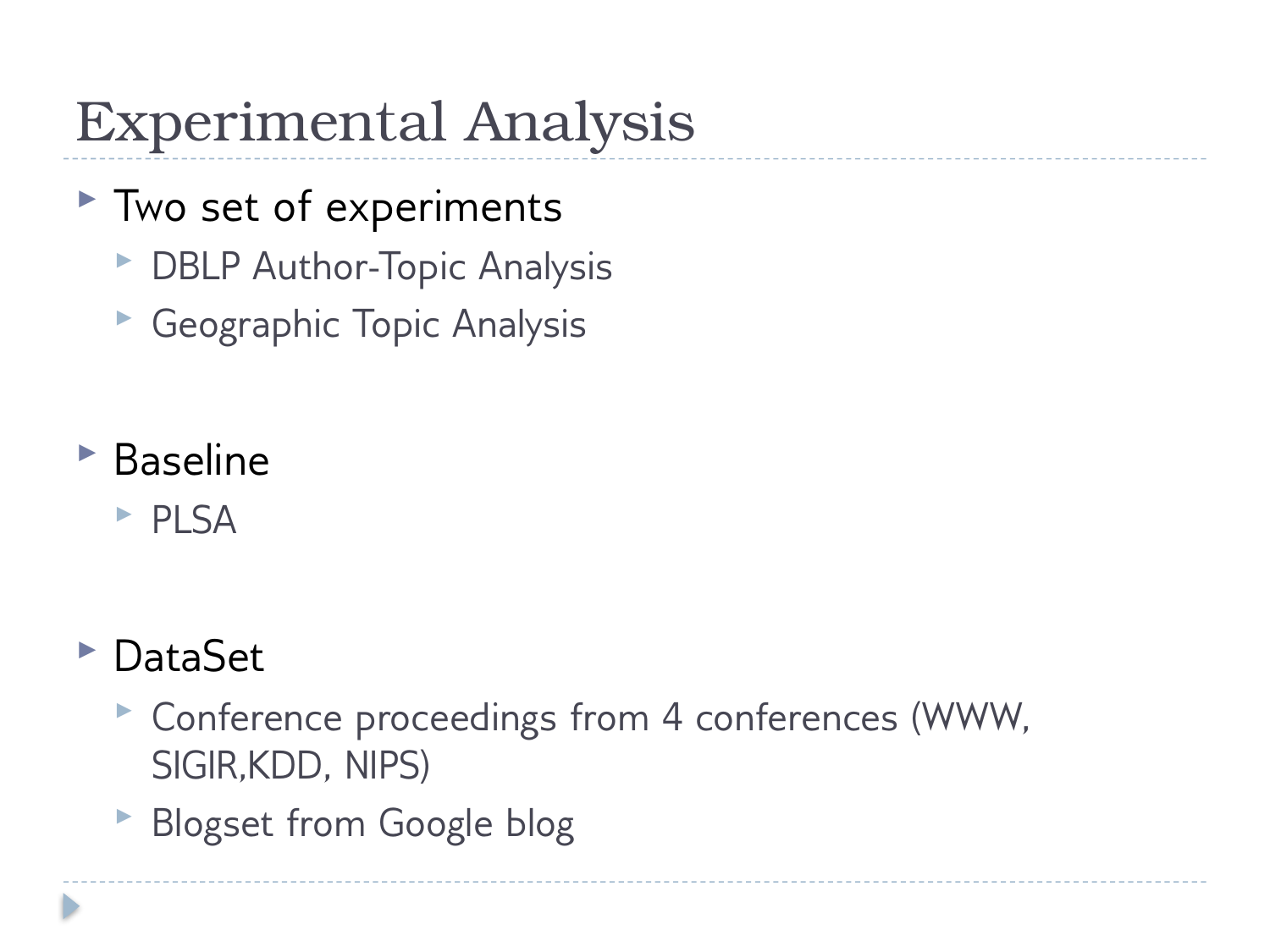

# Experimental Analysis
Two set of experiments
DBLP Author-Topic Analysis
Geographic Topic Analysis

Baseline
PLSA

DataSet
Conference proceedings from 4 conferences (WWW, SIGIR,KDD, NIPS)
Blogset from Google blog